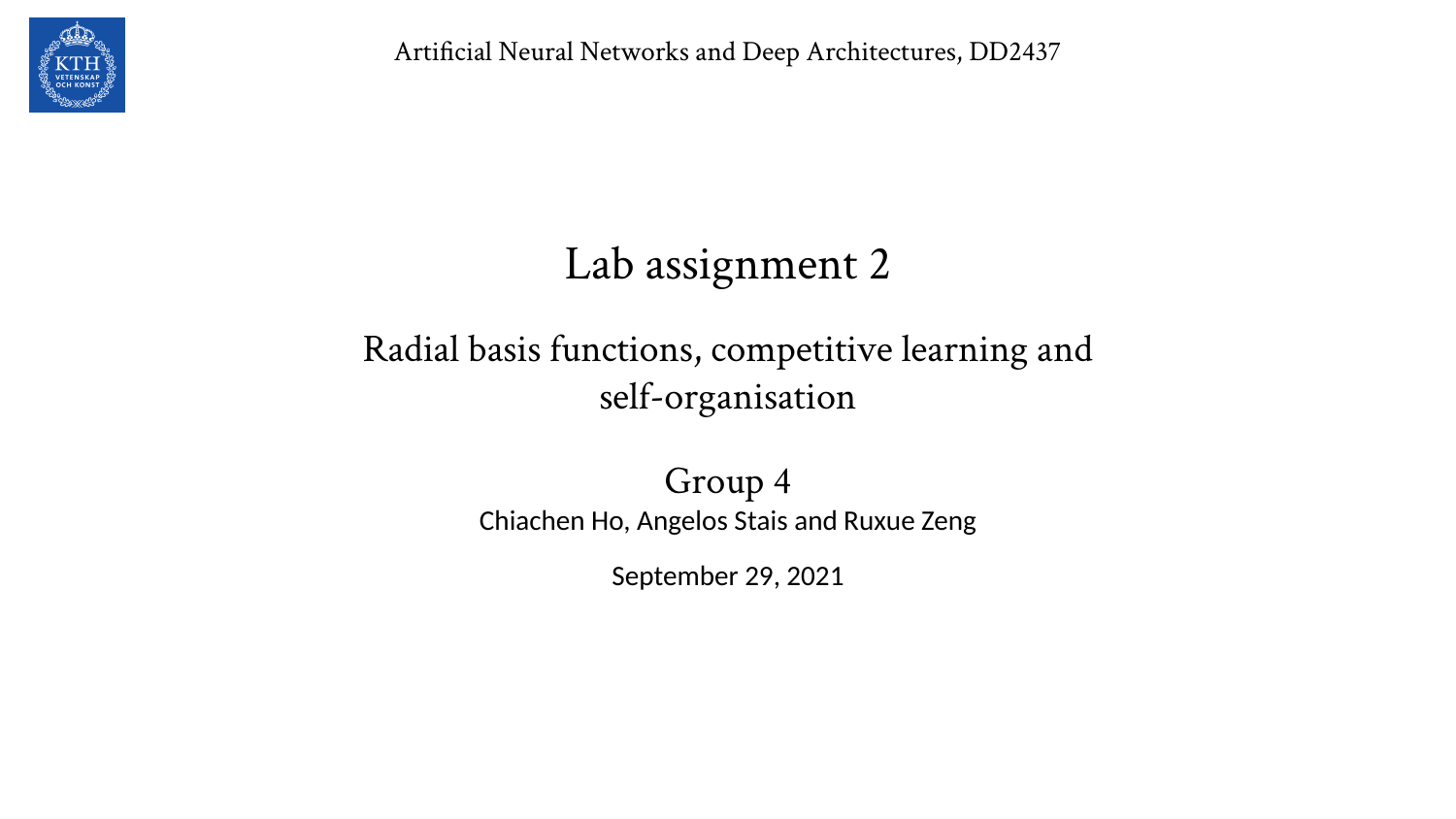

Artificial Neural Networks and Deep Architectures, DD2437
# Lab assignment 2

Radial basis functions, competitive learning and
self-organisation

Group 4
Chiachen Ho, Angelos Stais and Ruxue Zeng
September 29, 2021